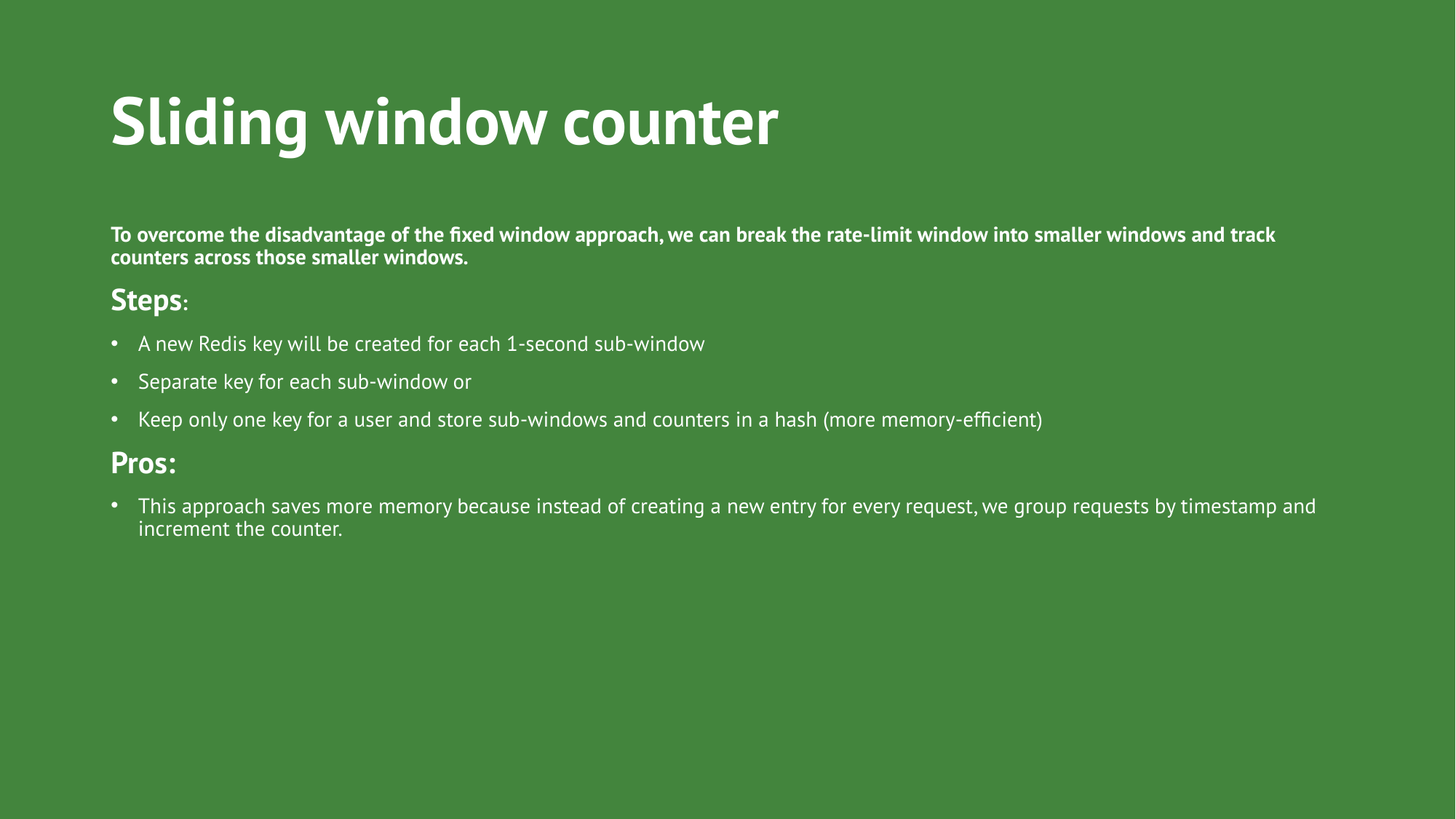

# Sliding window counter
To overcome the disadvantage of the fixed window approach, we can break the rate-limit window into smaller windows and track counters across those smaller windows.
Steps:
A new Redis key will be created for each 1-second sub-window
Separate key for each sub-window or
Keep only one key for a user and store sub-windows and counters in a hash (more memory-efficient)
Pros:
This approach saves more memory because instead of creating a new entry for every request, we group requests by timestamp and increment the counter.